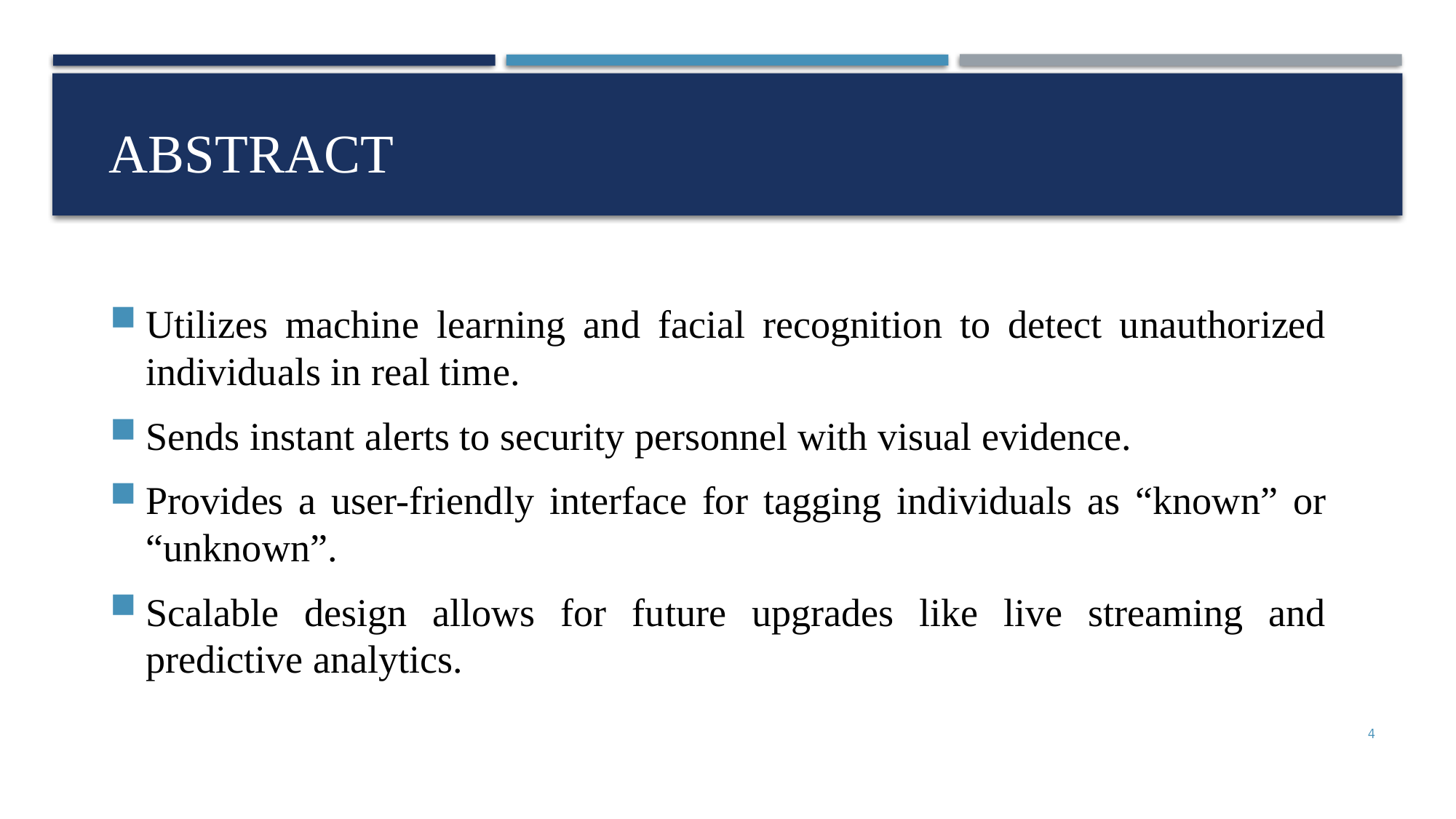

# ABSTRACT
Utilizes machine learning and facial recognition to detect unauthorized individuals in real time.
Sends instant alerts to security personnel with visual evidence.
Provides a user-friendly interface for tagging individuals as “known” or “unknown”.
Scalable design allows for future upgrades like live streaming and predictive analytics.

4